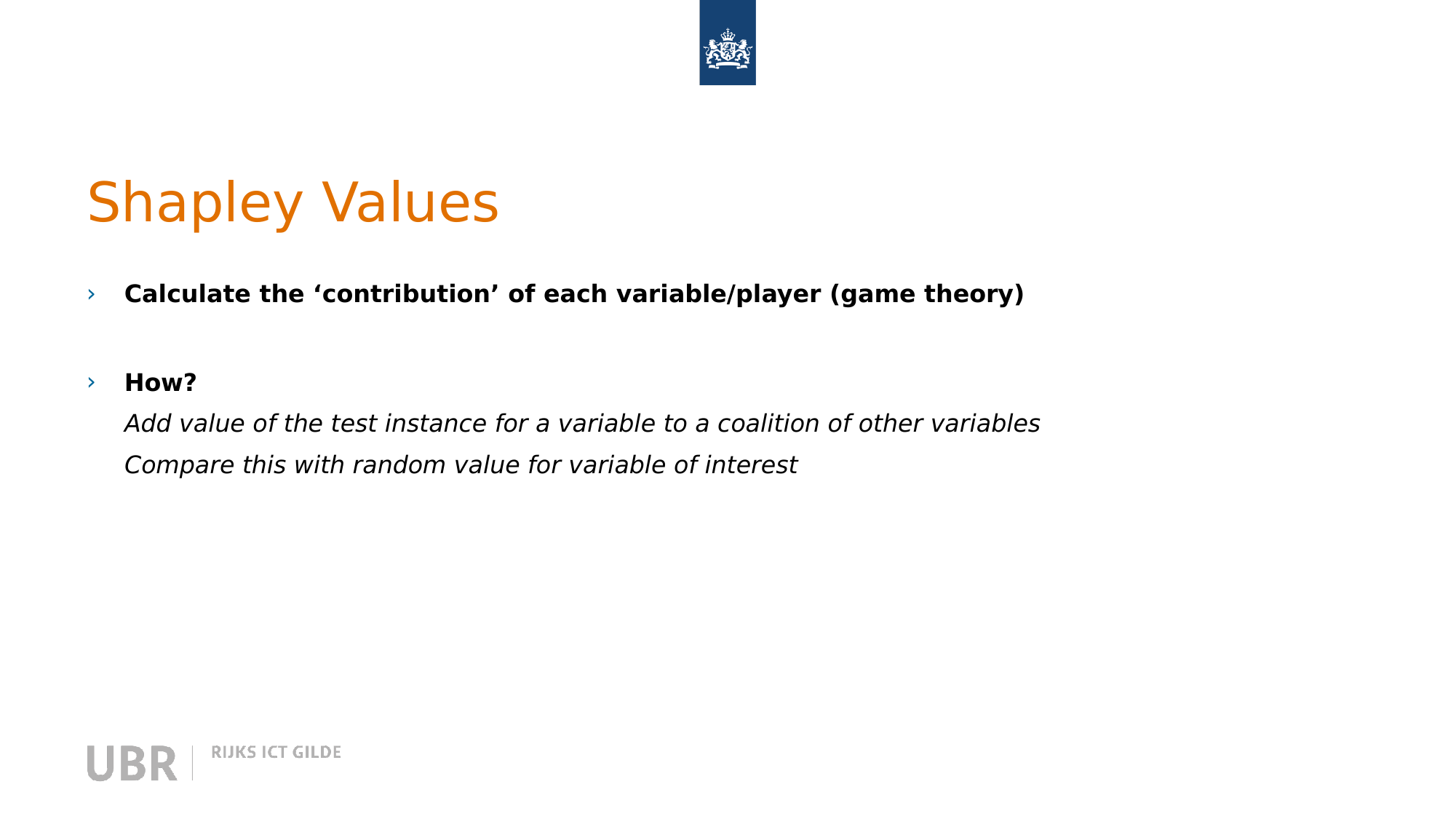

# Shapley Values
Calculate the ‘contribution’ of each variable/player (game theory)

How?
Add value of the test instance for a variable to a coalition of other variables
Compare this with random value for variable of interest